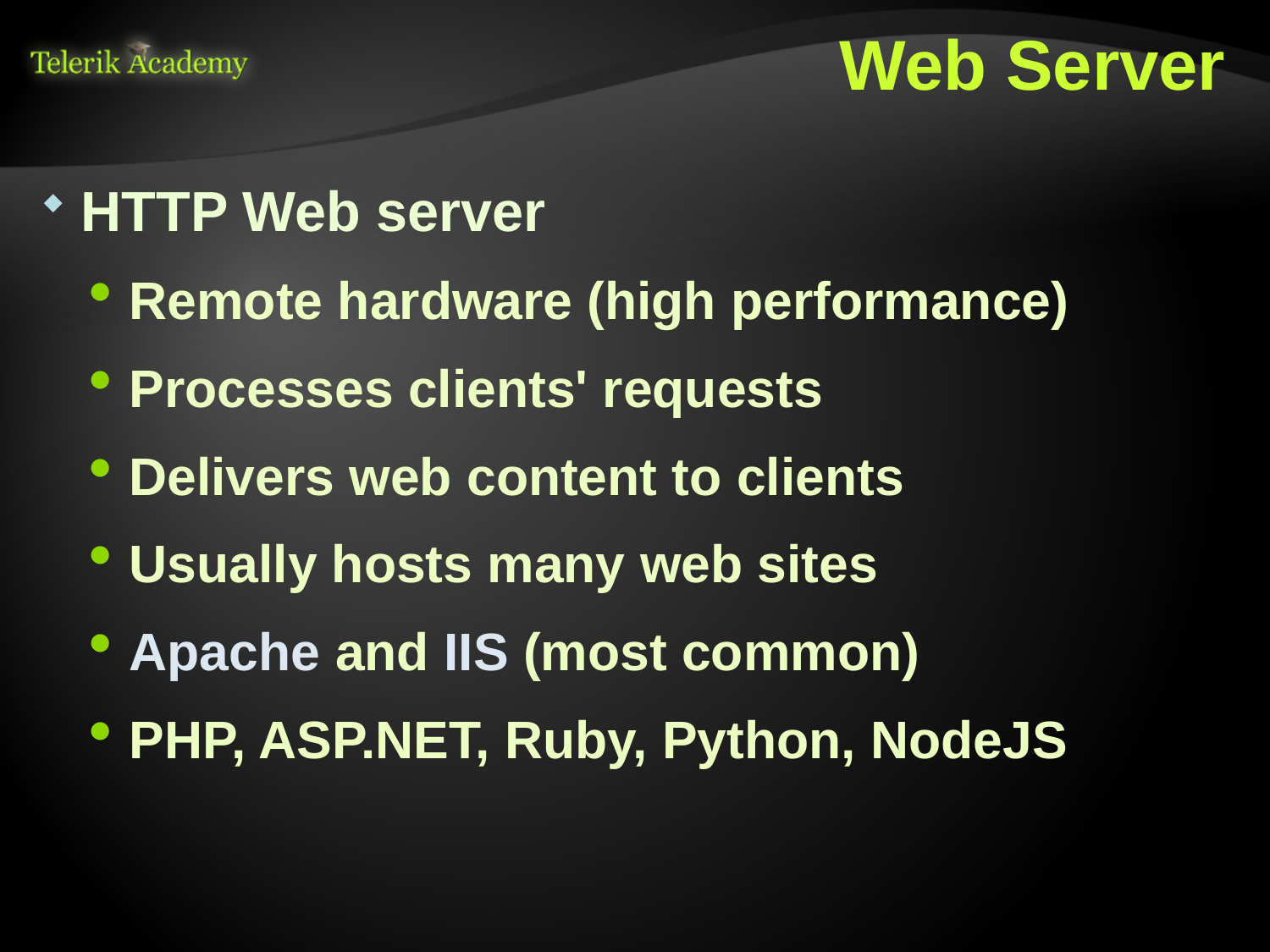

# Web Server
HTTP Web server
Remote hardware (high performance)
Processes clients' requests
Delivers web content to clients
Usually hosts many web sites
Apache and IIS (most common)
PHP, ASP.NET, Ruby, Python, NodeJS